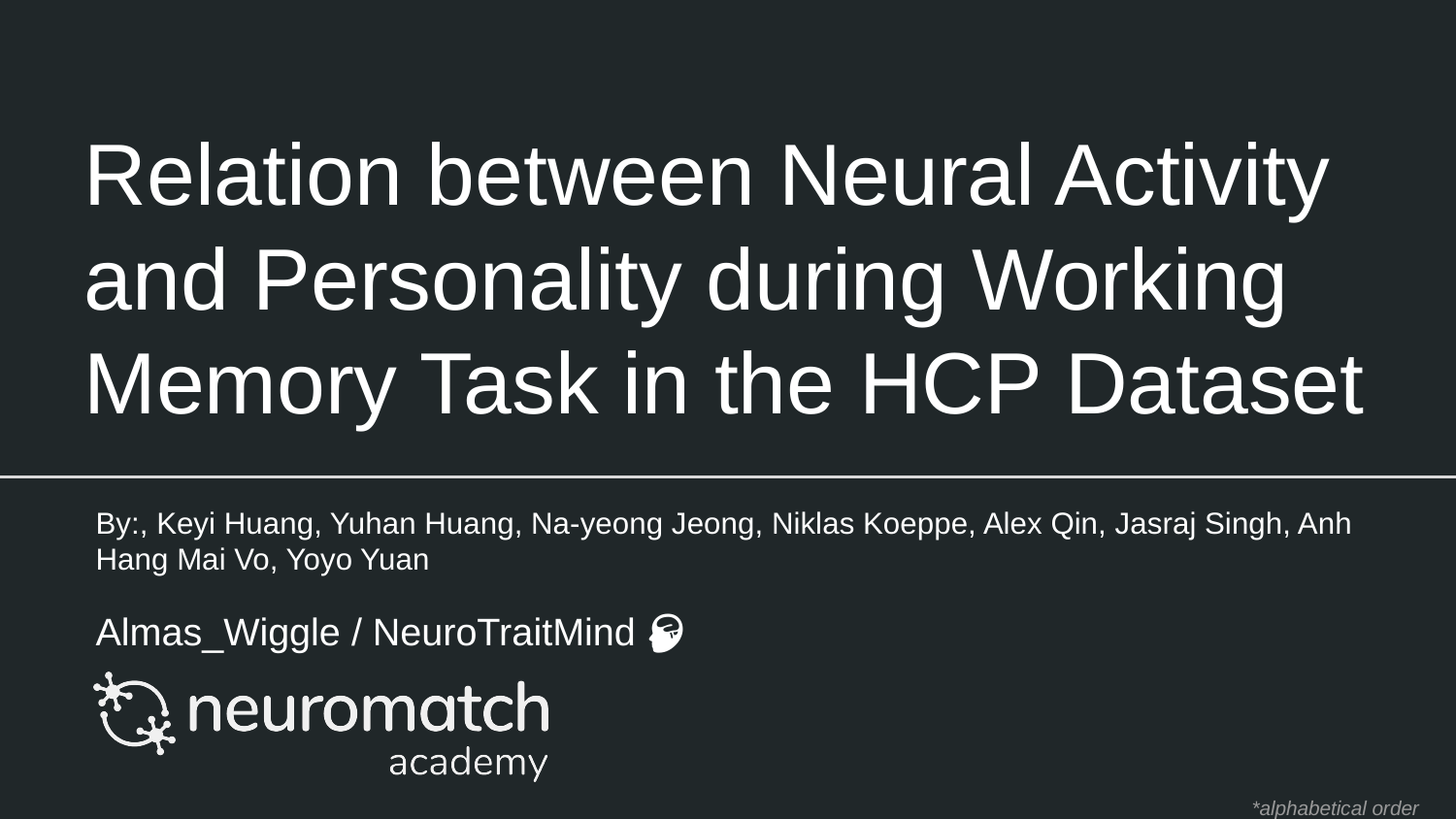

# Relation between Neural Activity and Personality during Working Memory Task in the HCP Dataset
By:, Keyi Huang, Yuhan Huang, Na-yeong Jeong, Niklas Koeppe, Alex Qin, Jasraj Singh, Anh Hang Mai Vo, Yoyo Yuan

Almas_Wiggle / NeuroTraitMind 🧠
*alphabetical order